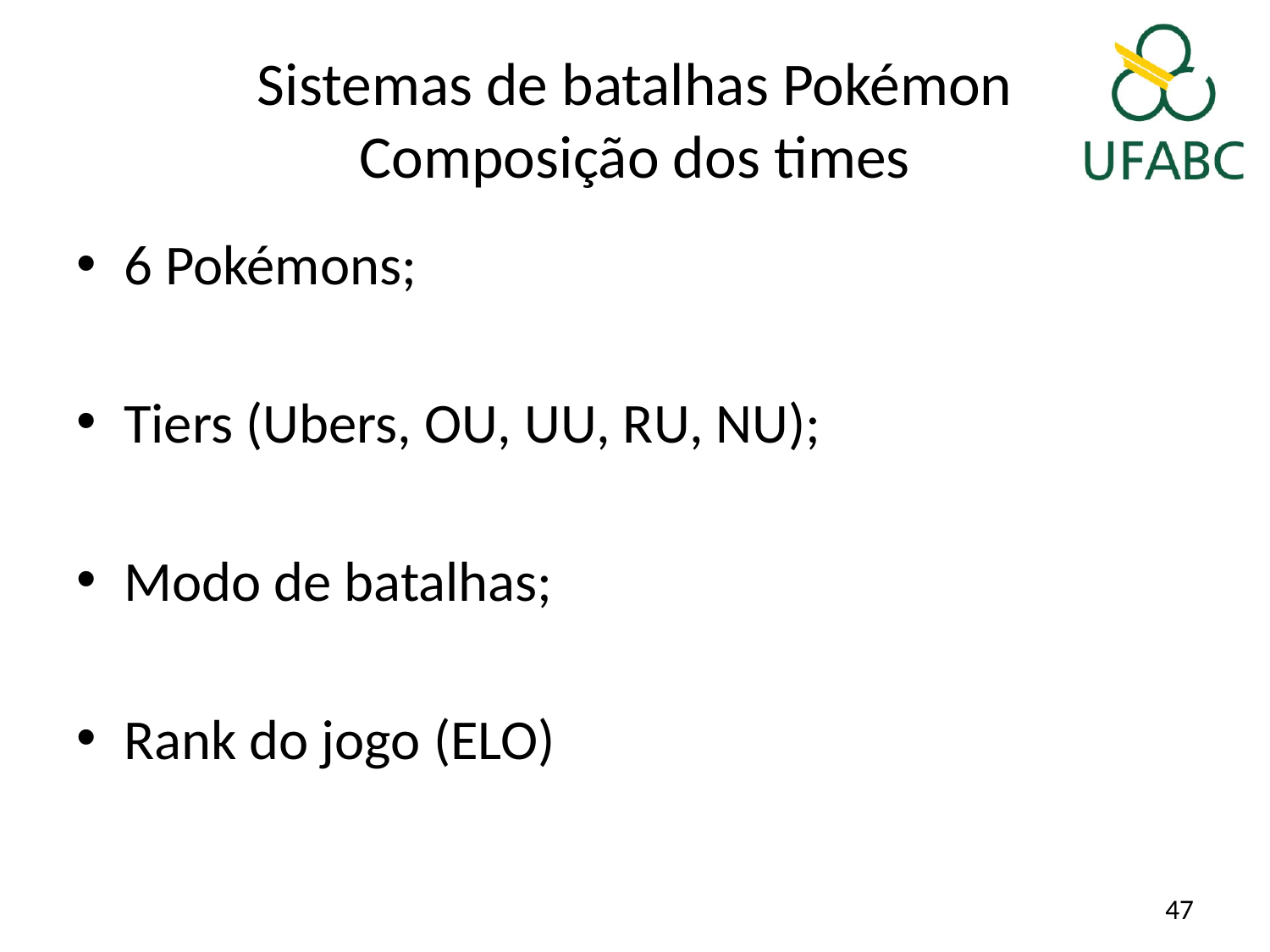

# Sistemas de batalhas Pokémon Composição dos times
6 Pokémons;

Tiers (Ubers, OU, UU, RU, NU);

Modo de batalhas;

Rank do jogo (ELO)
47